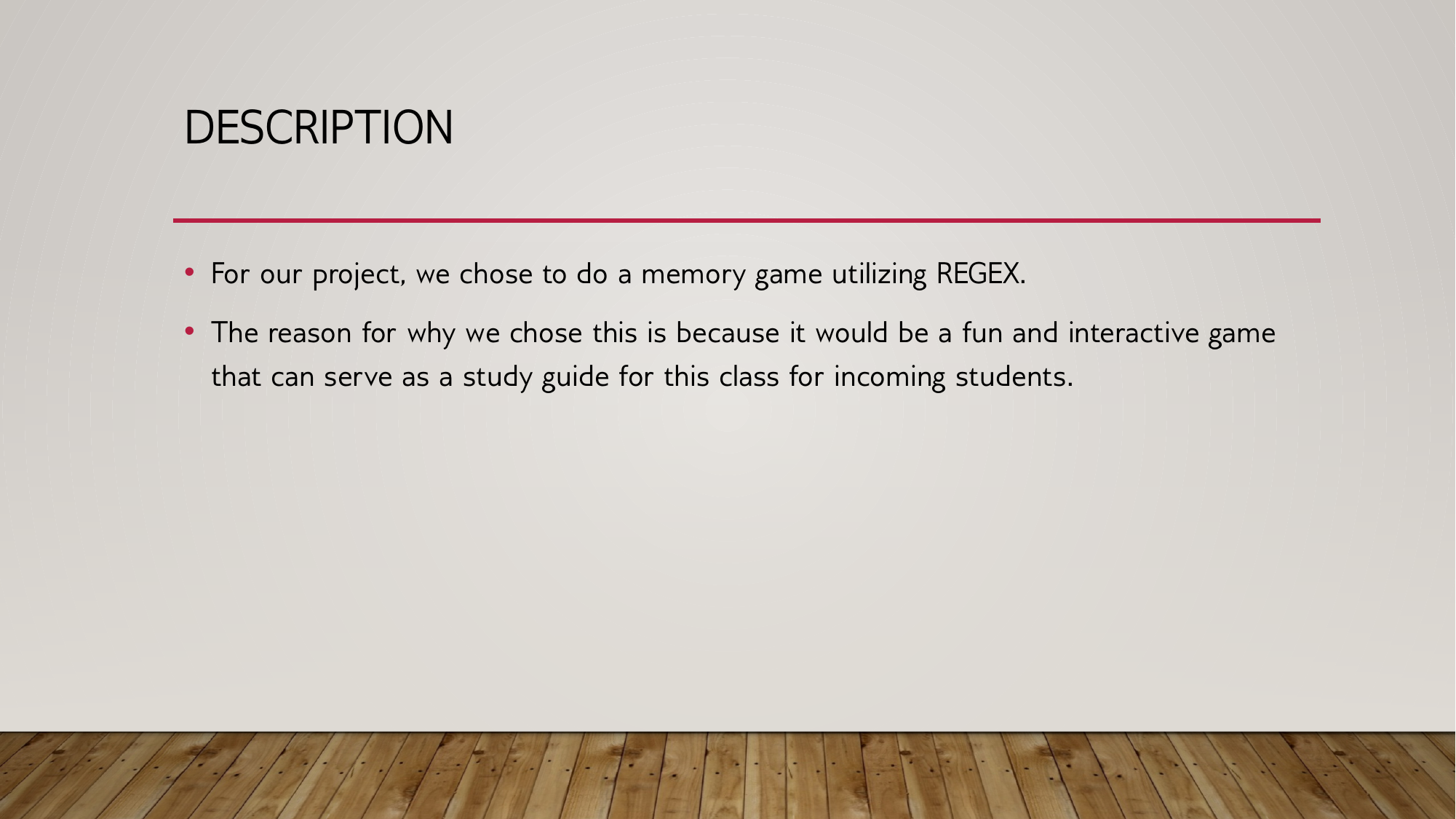

# Description
For our project, we chose to do a memory game utilizing REGEX.
The reason for why we chose this is because it would be a fun and interactive game that can serve as a study guide for this class for incoming students.